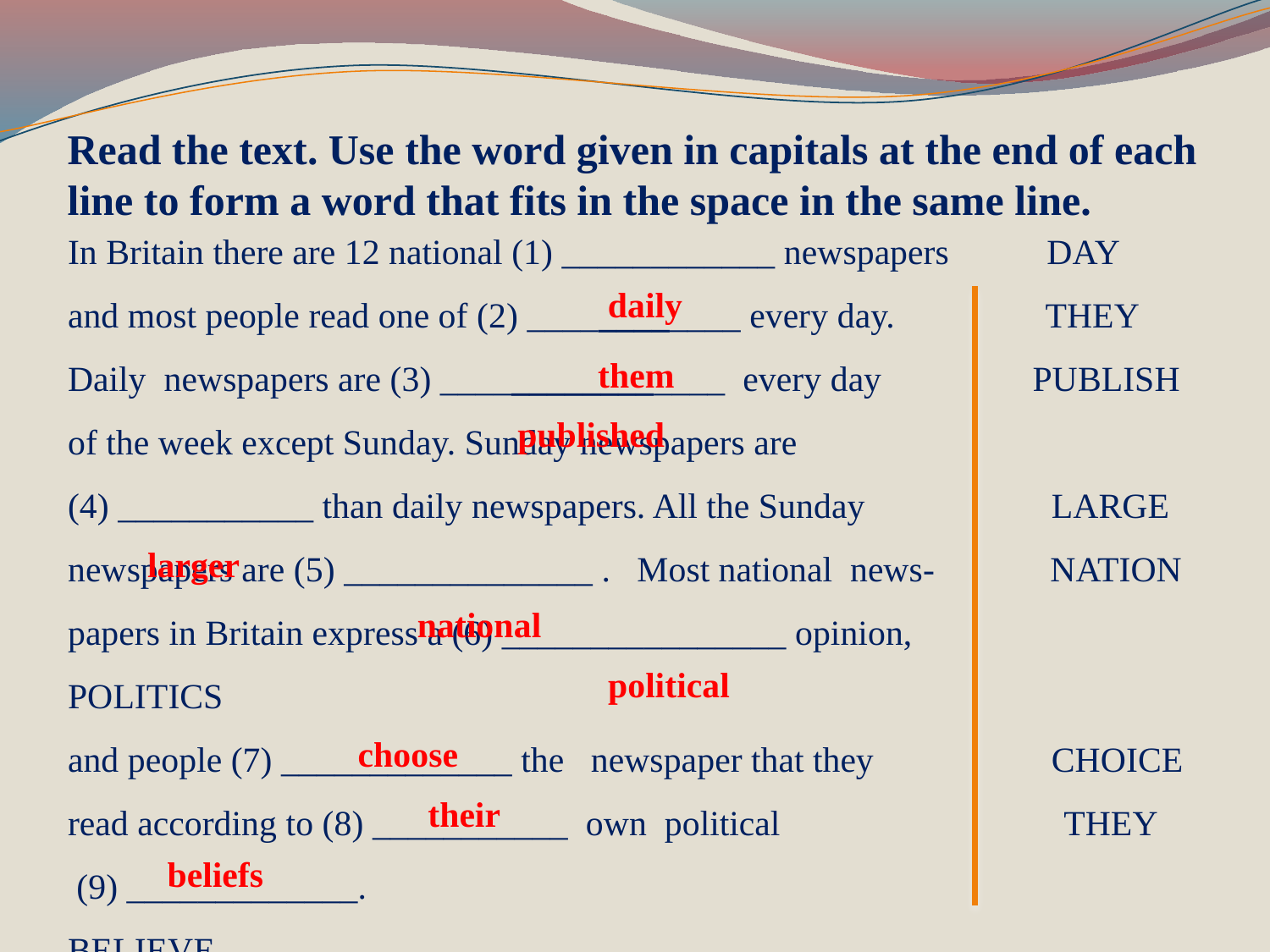

Read the text. Use the word given in capitals at the end of each line to form a word that fits in the space in the same line.
In Britain there are 12 national (1) ____________ newspapers           DAY
and most people read one of (2) ____________ every day.                 THEY
Daily  newspapers are (3) ________________  every day                 PUBLISH
of the week except Sunday. Sunday newspapers are
(4) ___________ than daily newspapers. All the Sunday                     LARGE
newspapers are (5) ______________ .   Most national  news-             NATION
papers in Britain express a (6) ________________ opinion,              POLITICS
and people (7) _____________ the   newspaper that they                    CHOICE
read according to (8) ___________  own  political                                THEY
 (9) _____________.                                                                             BELIEVE
daily
them
published
larger
national
political
choose
their
beliefs